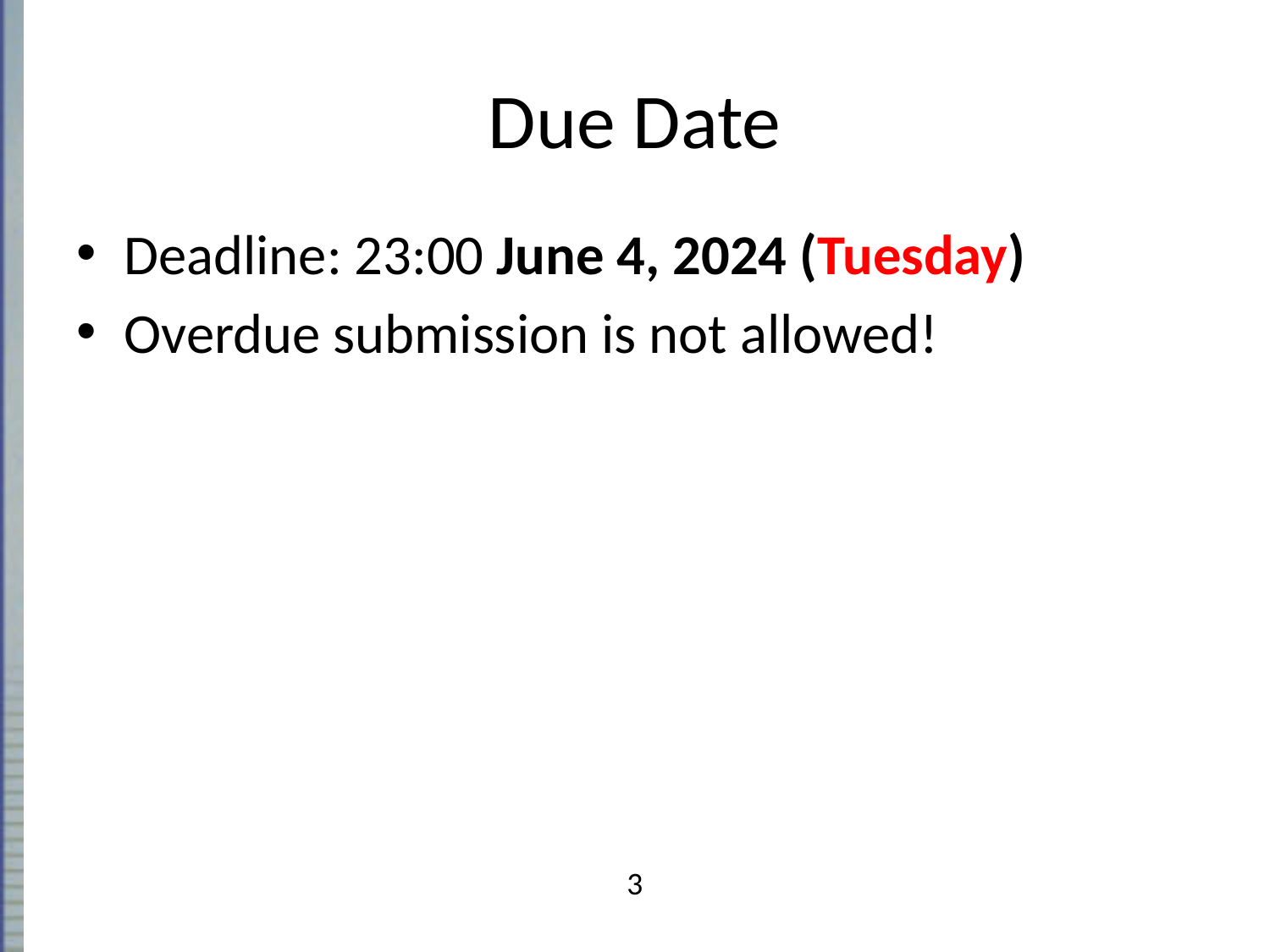

Due Date
Deadline: 23:00 June 4, 2024 (Tuesday)
Overdue submission is not allowed!
3